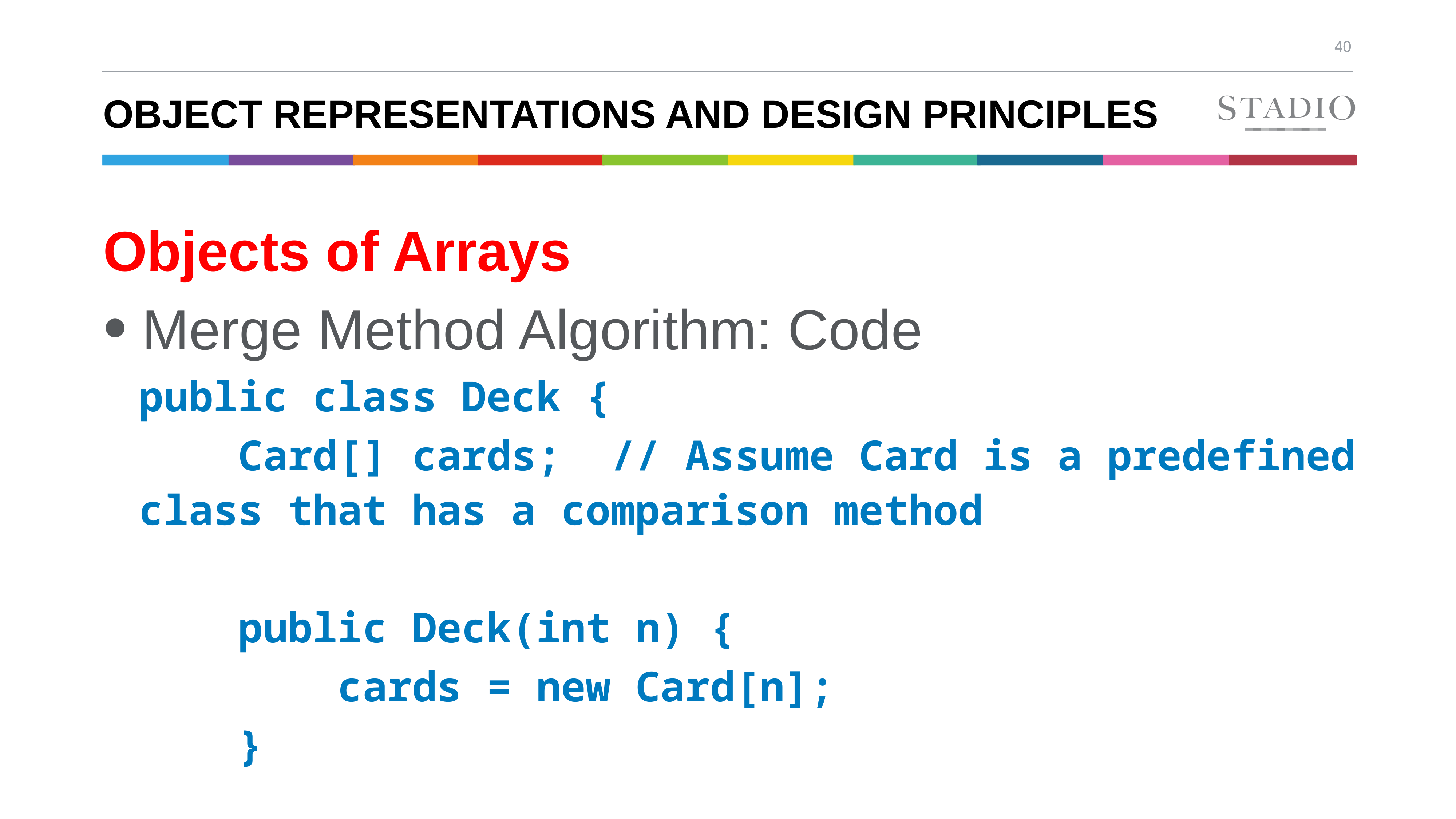

# Object Representations and Design Principles

Objects of Arrays
Merge Method Algorithm: Code
public class Deck {
    Card[] cards;  // Assume Card is a predefined class that has a comparison method

    public Deck(int n) {
        cards = new Card[n];
    }